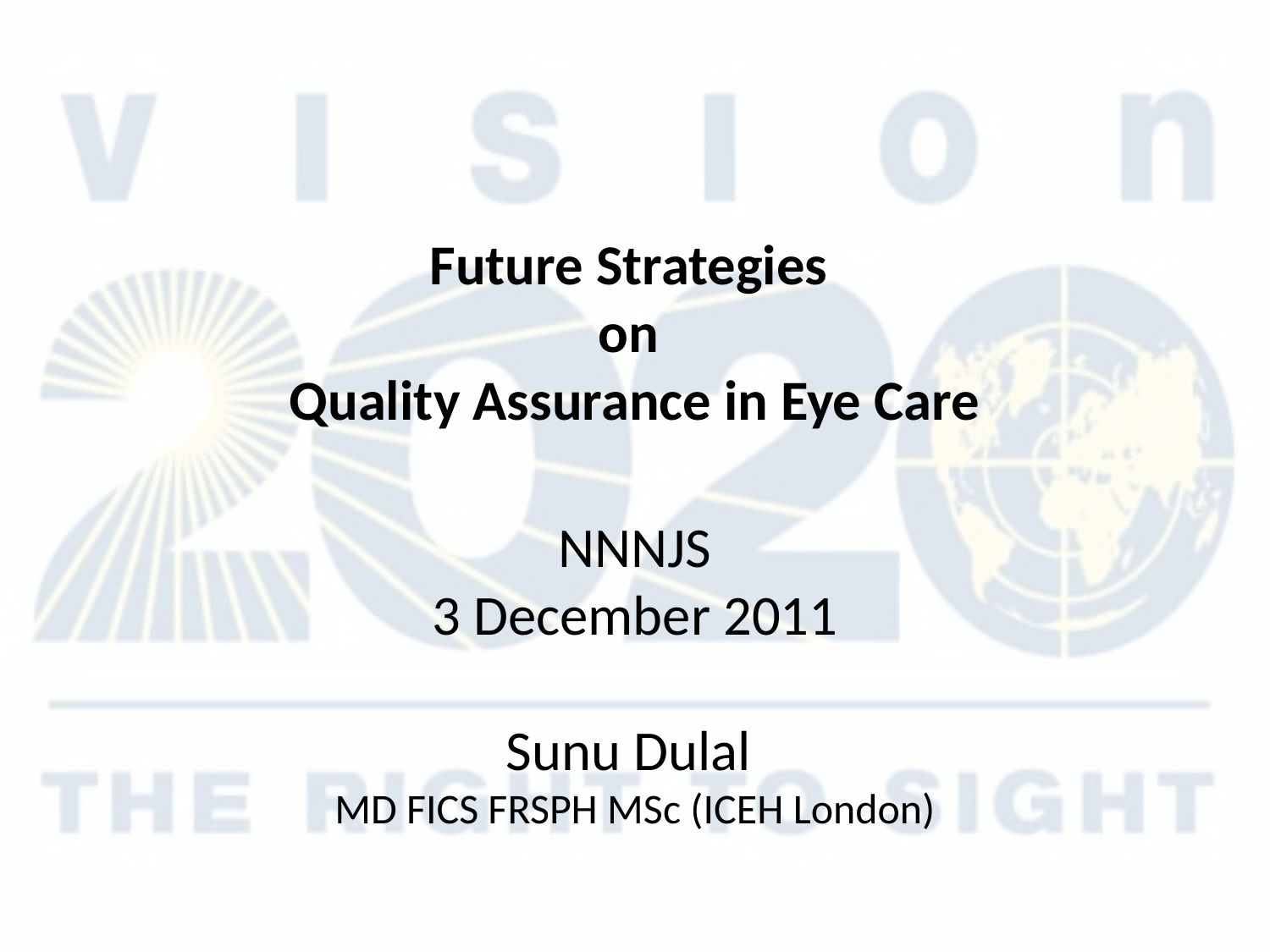

#
Future Strategies
on
Quality Assurance in Eye Care

NNNJS
3 December 2011

Sunu Dulal
MD FICS FRSPH MSc (ICEH London)